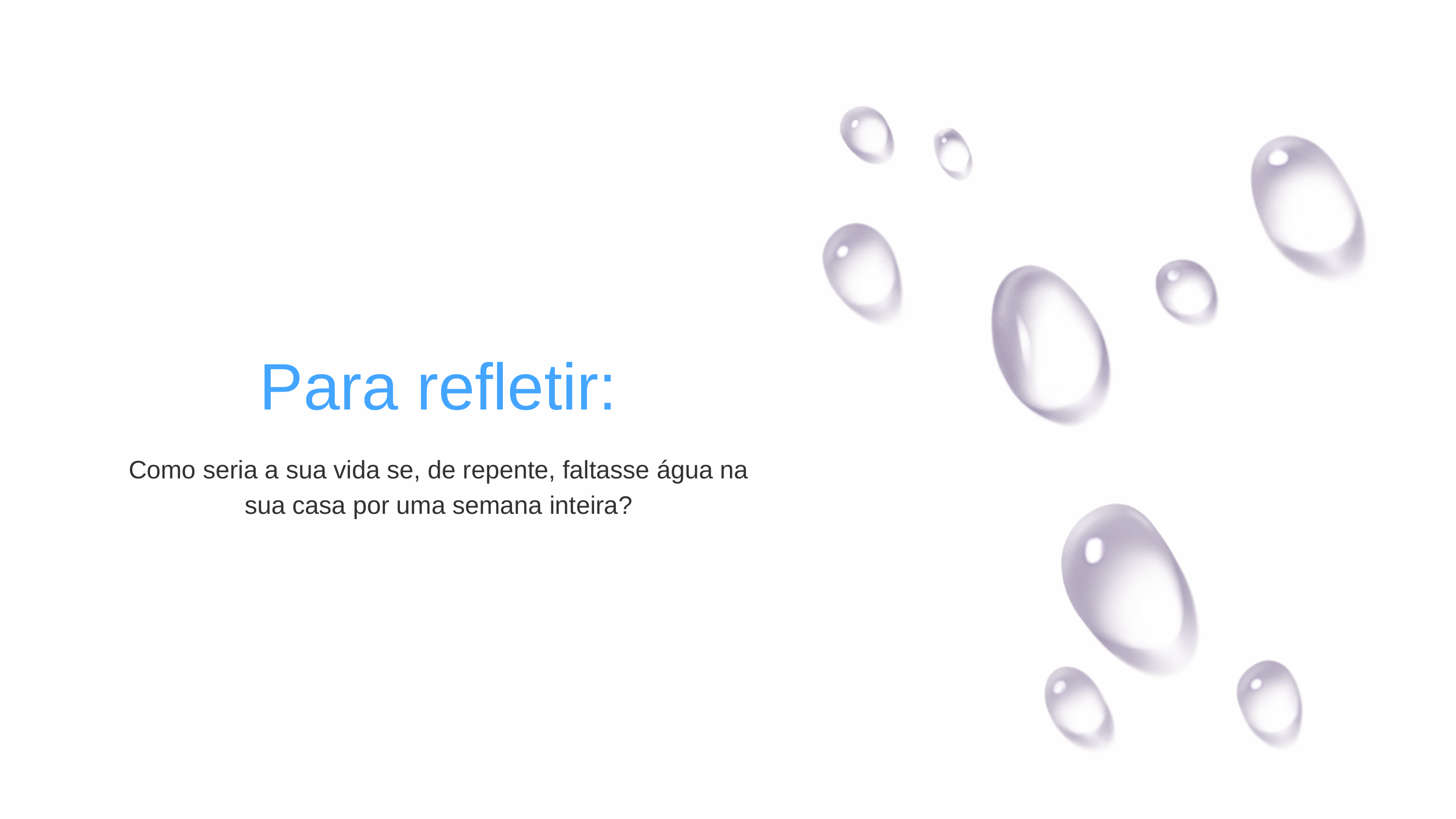

Para refletir:
Como seria a sua vida se, de repente, faltasse água na sua casa por uma semana inteira?